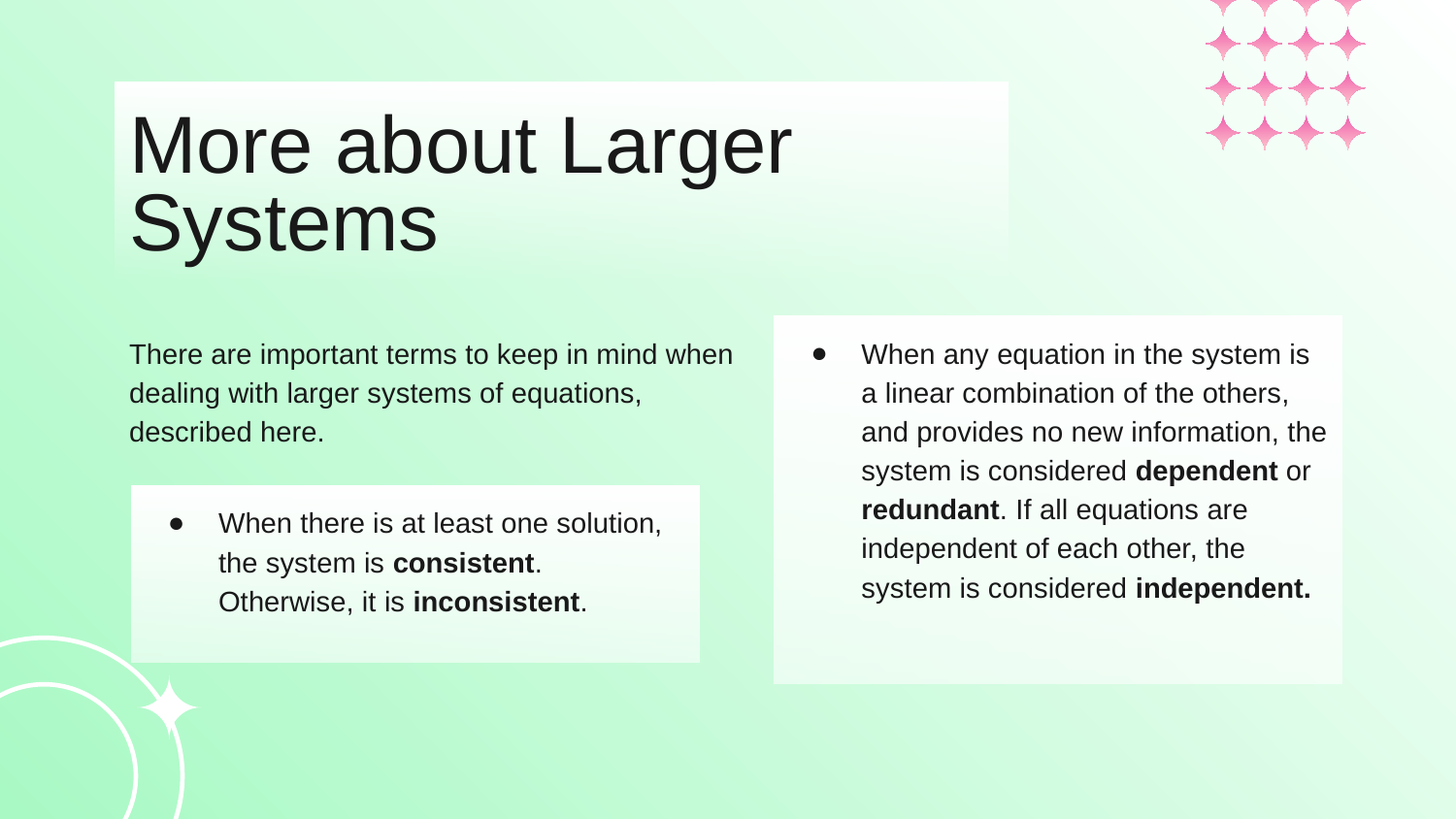

# More about Larger Systems
There are important terms to keep in mind when dealing with larger systems of equations, described here.
When any equation in the system is a linear combination of the others, and provides no new information, the system is considered dependent or redundant. If all equations are independent of each other, the system is considered independent.
When there is at least one solution, the system is consistent. Otherwise, it is inconsistent.